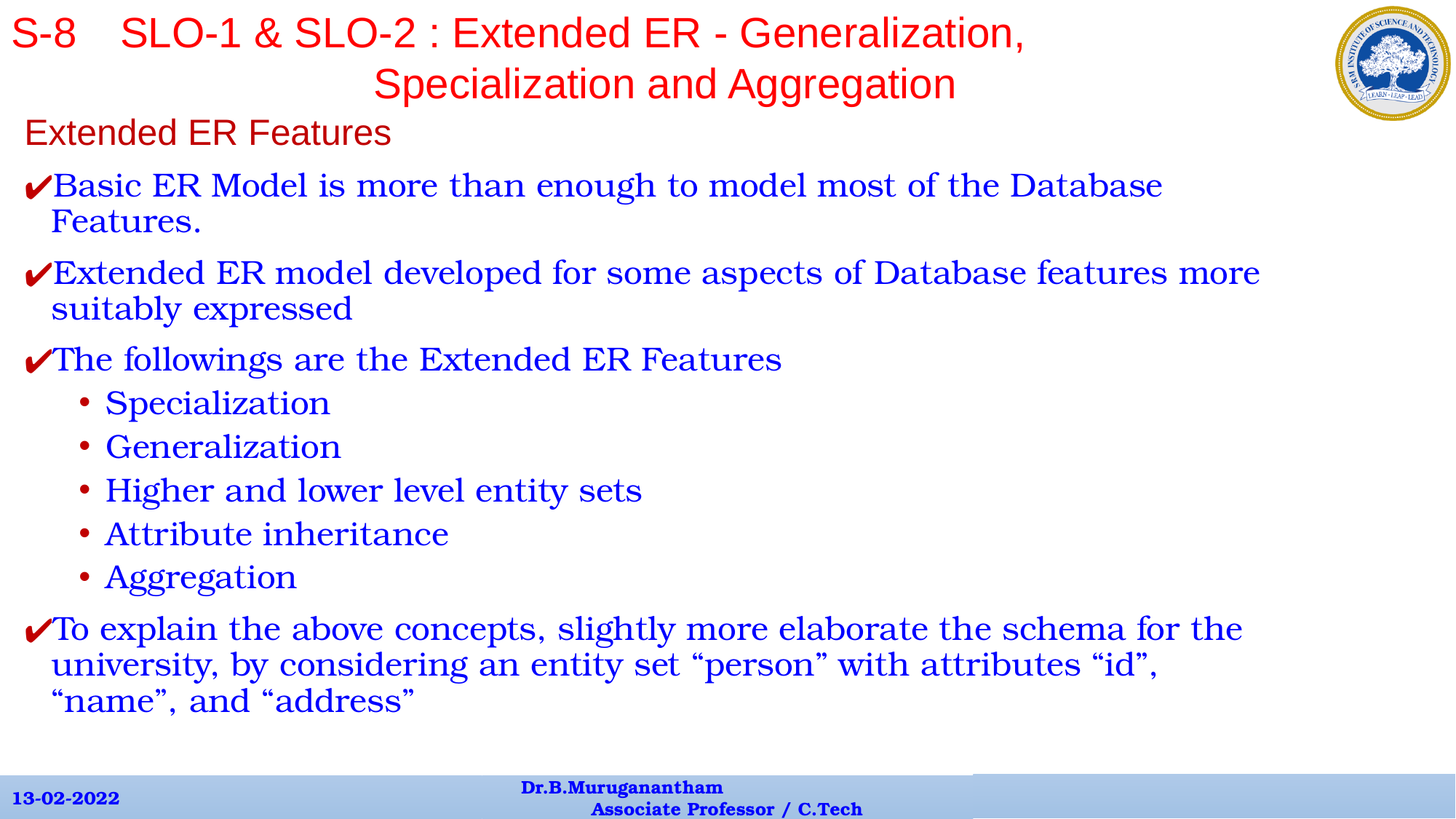

S-8	SLO-1 & SLO-2 : Extended ER - Generalization, 					   Specialization and Aggregation
Extended ER Features
Basic ER Model is more than enough to model most of the Database Features.
Extended ER model developed for some aspects of Database features more suitably expressed
The followings are the Extended ER Features
Specialization
Generalization
Higher and lower level entity sets
Attribute inheritance
Aggregation
To explain the above concepts, slightly more elaborate the schema for the university, by considering an entity set “person” with attributes “id”, “name”, and “address”
79
13-02-2022
Dr.B.Muruganantham                                   Associate Professor / C.Tech